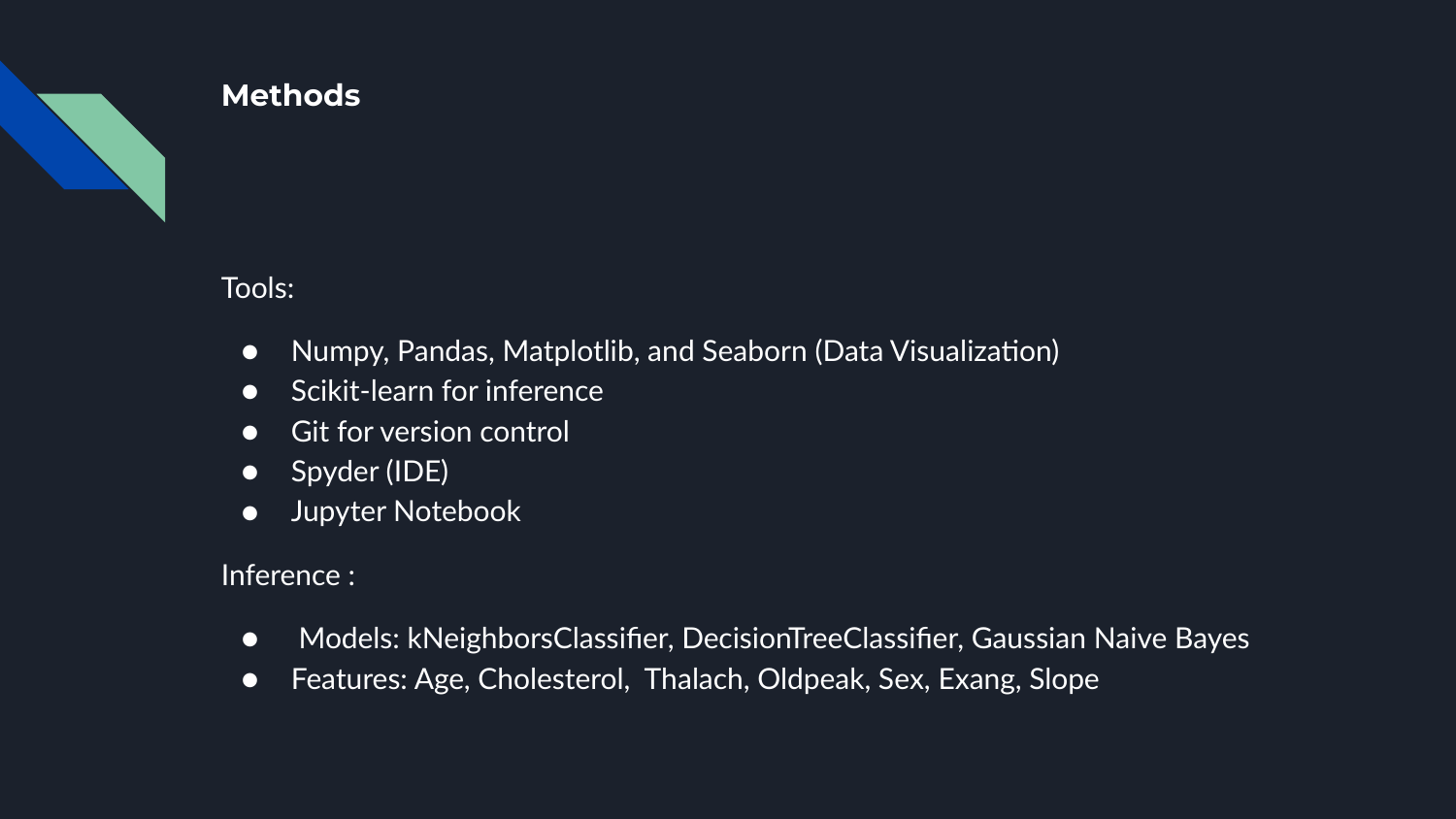

# Methods
Tools:
Numpy, Pandas, Matplotlib, and Seaborn (Data Visualization)
Scikit-learn for inference
Git for version control
Spyder (IDE)
Jupyter Notebook
Inference :
 Models: kNeighborsClassifier, DecisionTreeClassifier, Gaussian Naive Bayes
Features: Age, Cholesterol,  Thalach, Oldpeak, Sex, Exang, Slope